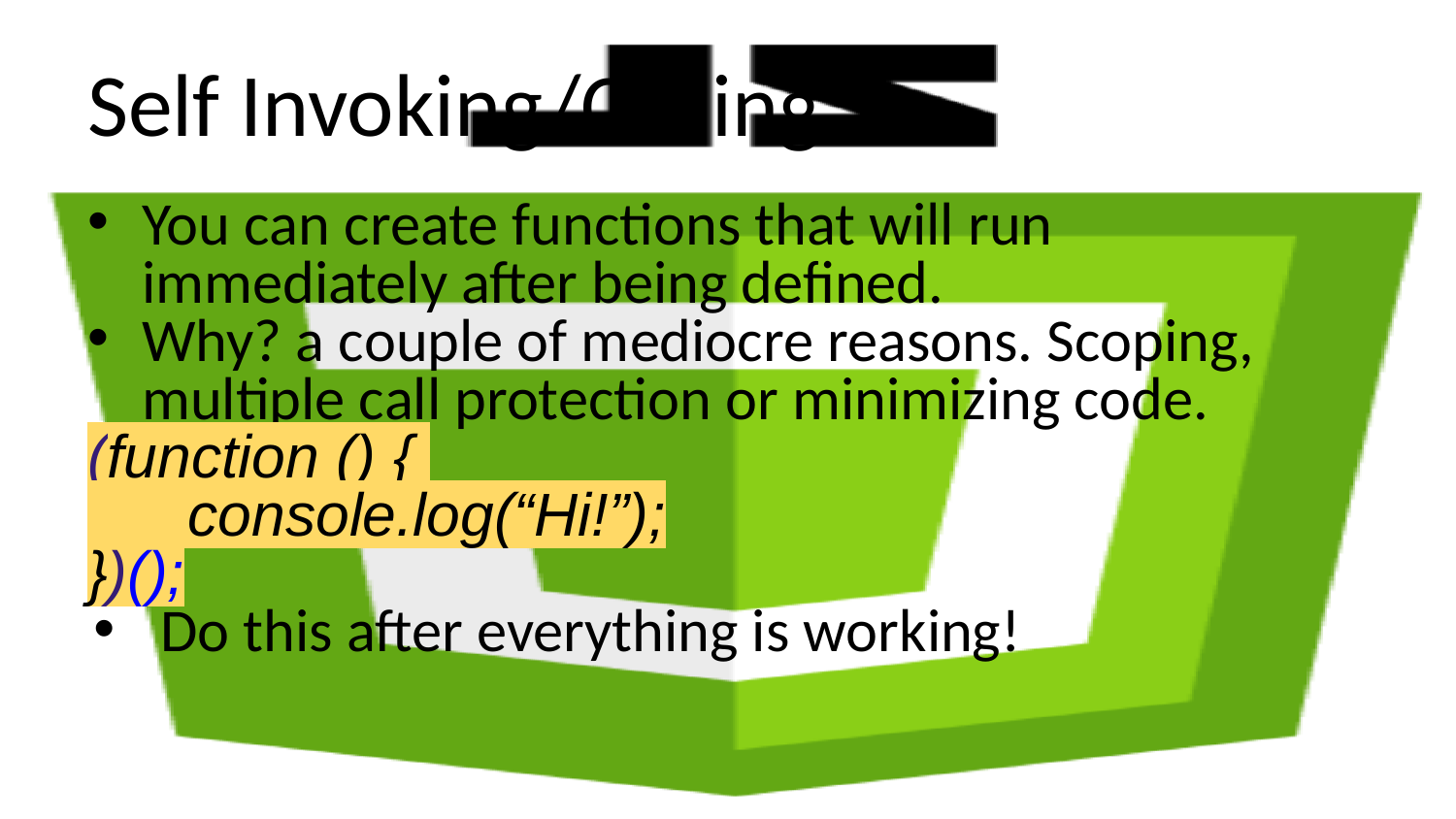

# Self Invoking/Calling
You can create functions that will run
immediately after being defined.
Why? a couple of mediocre reasons. Scoping, multiple call protection or minimizing code.
(function () {
      console.log(“Hi!”);
})();
Do this after everything is working!